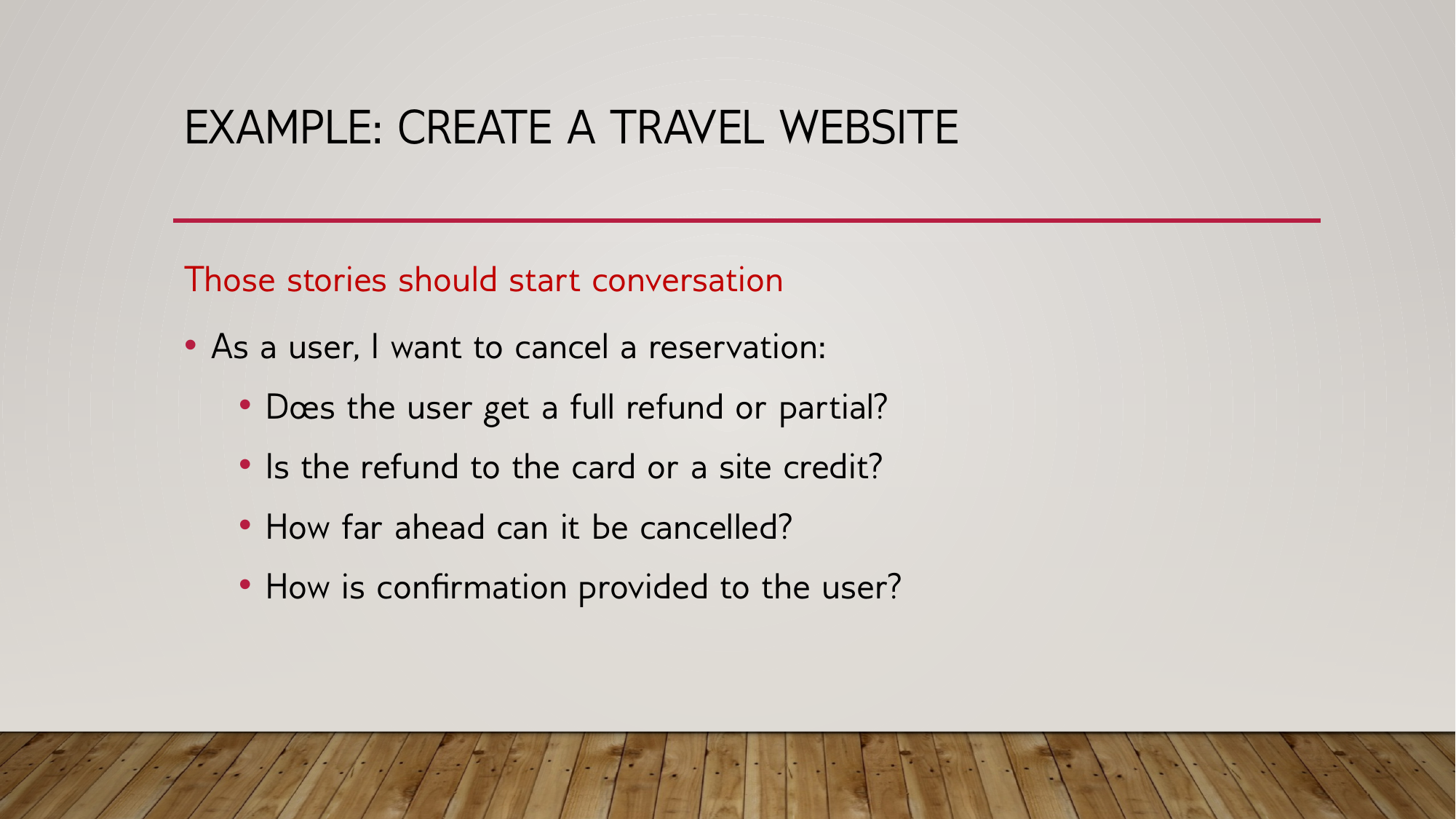

# Example: create a travel website
Those stories should start conversation
As a user, I want to cancel a reservation:
Does the user get a full refund or partial?
Is the refund to the card or a site credit?
How far ahead can it be cancelled?
How is confirmation provided to the user?